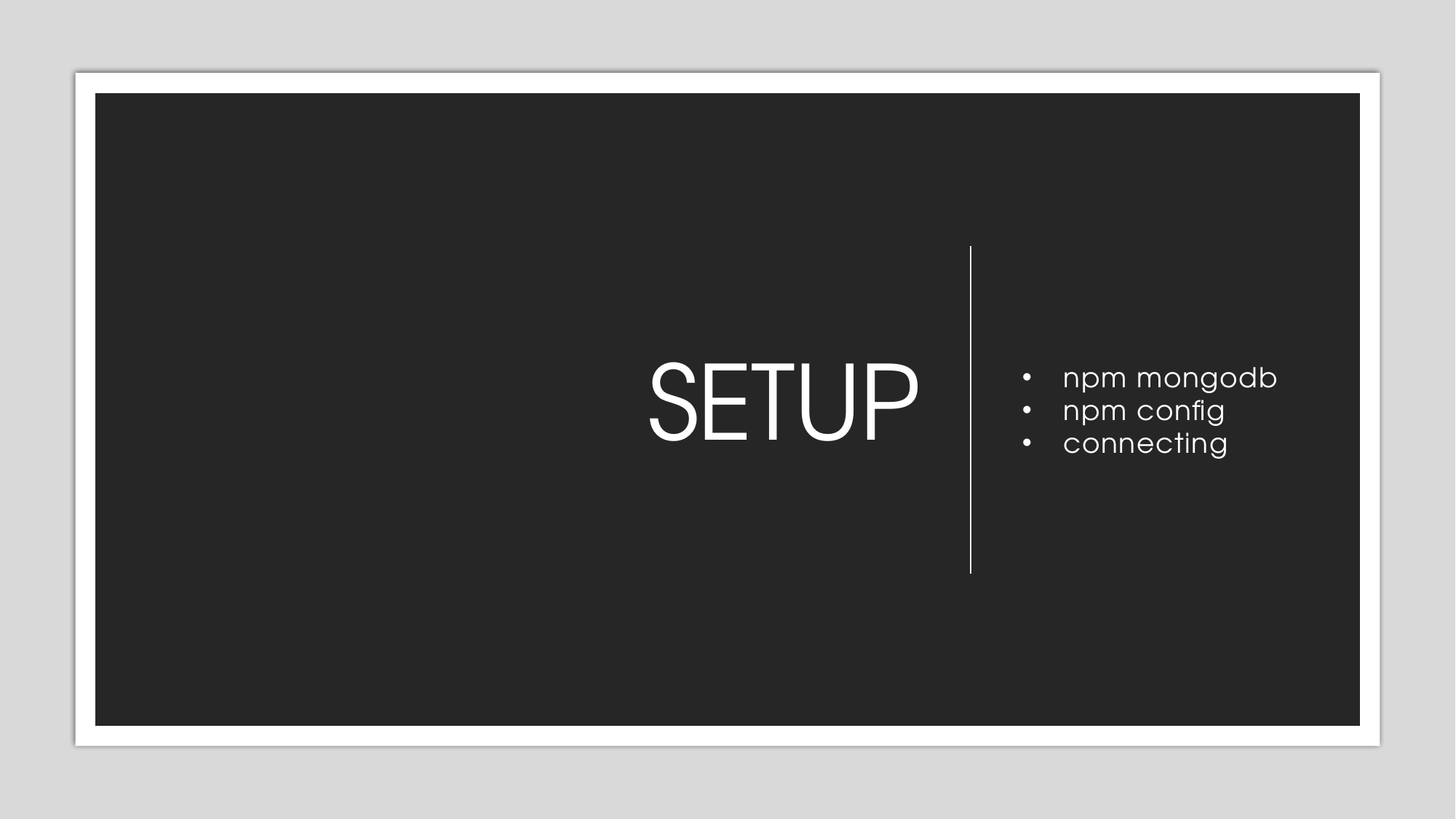

# Setup
npm mongodb
npm config
connecting